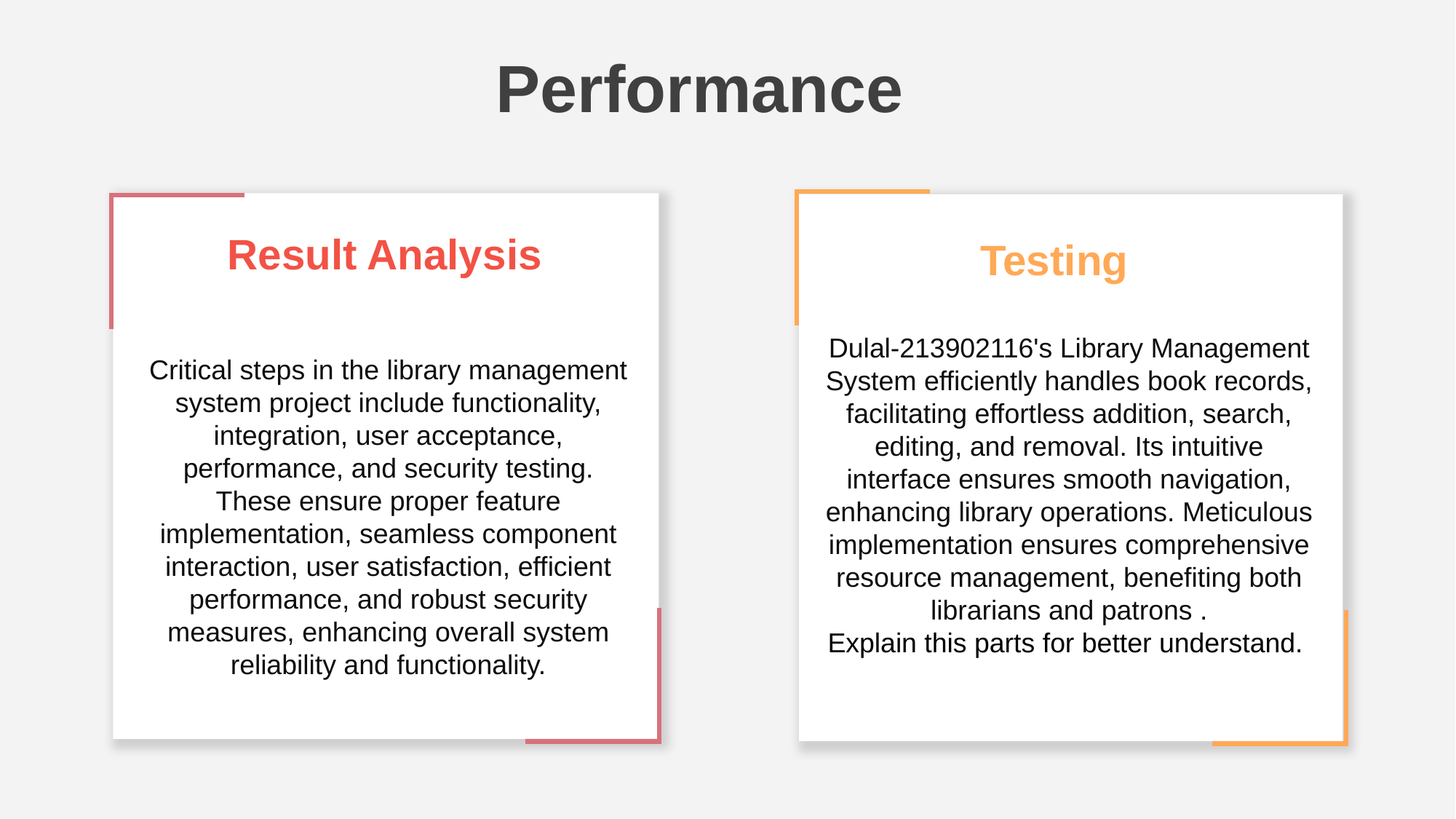

Performance

Result Analysis
Critical steps in the library management system project include functionality, integration, user acceptance, performance, and security testing. These ensure proper feature implementation, seamless component interaction, user satisfaction, efficient performance, and robust security measures, enhancing overall system reliability and functionality.
Testing
Dulal-213902116's Library Management System efficiently handles book records, facilitating effortless addition, search, editing, and removal. Its intuitive interface ensures smooth navigation, enhancing library operations. Meticulous implementation ensures comprehensive resource management, benefiting both librarians and patrons .
Explain this parts for better understand.